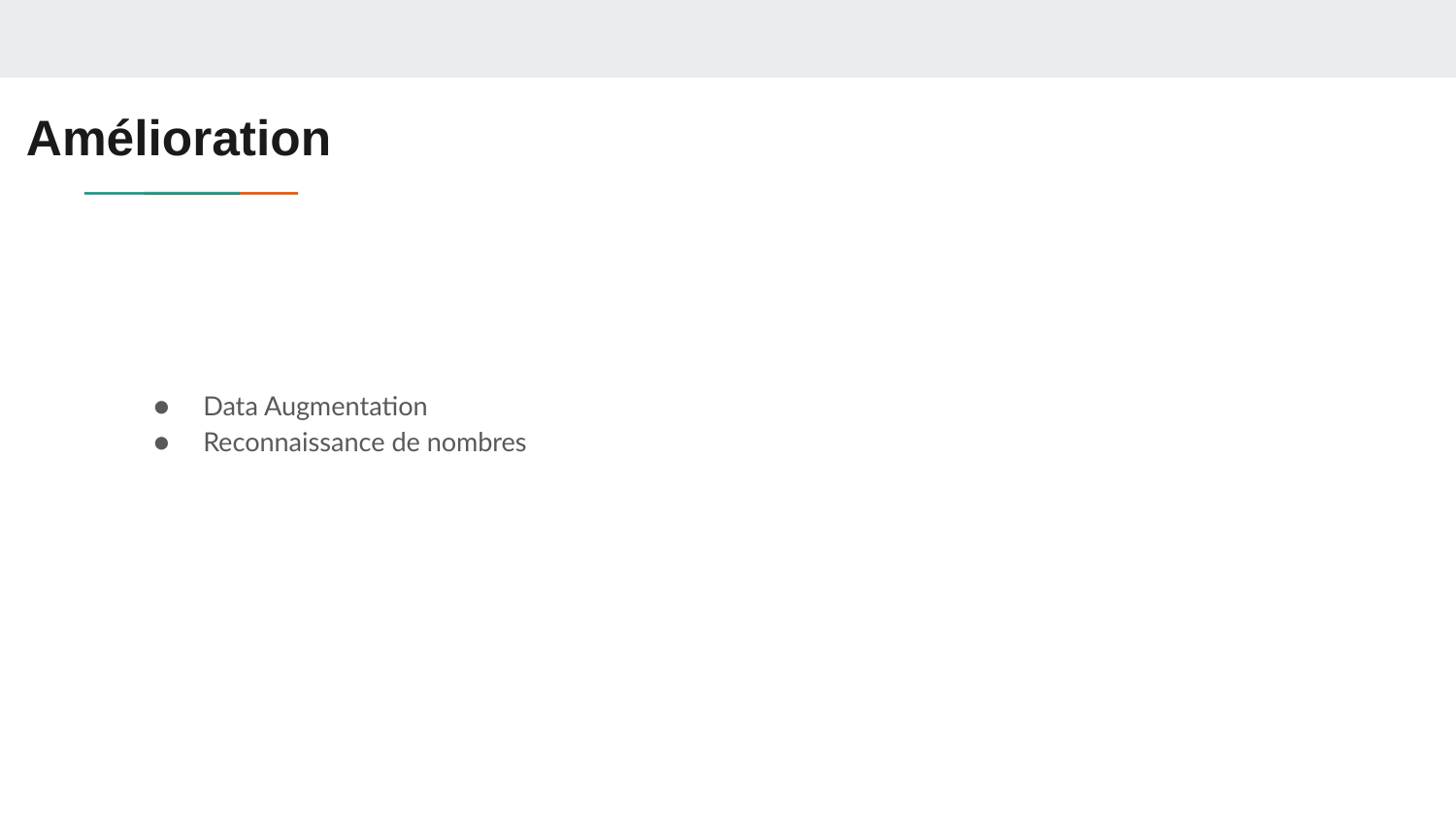

# Amélioration
Data Augmentation
Reconnaissance de nombres